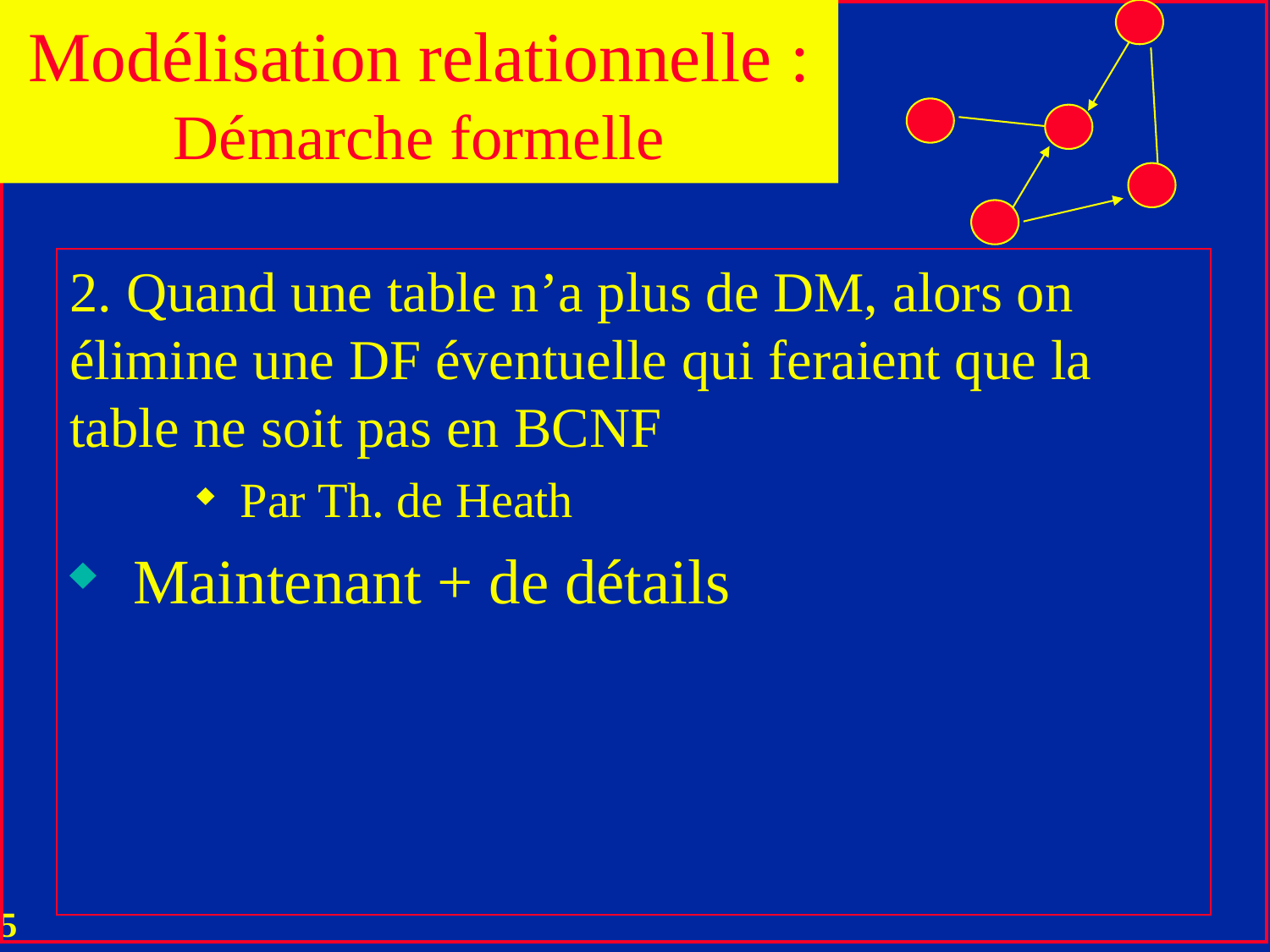

Modélisation relationnelle : Démarche formelle

2. Quand une table n’a plus de DM, alors on élimine une DF éventuelle qui feraient que la table ne soit pas en BCNF
 Par Th. de Heath
 Maintenant + de détails